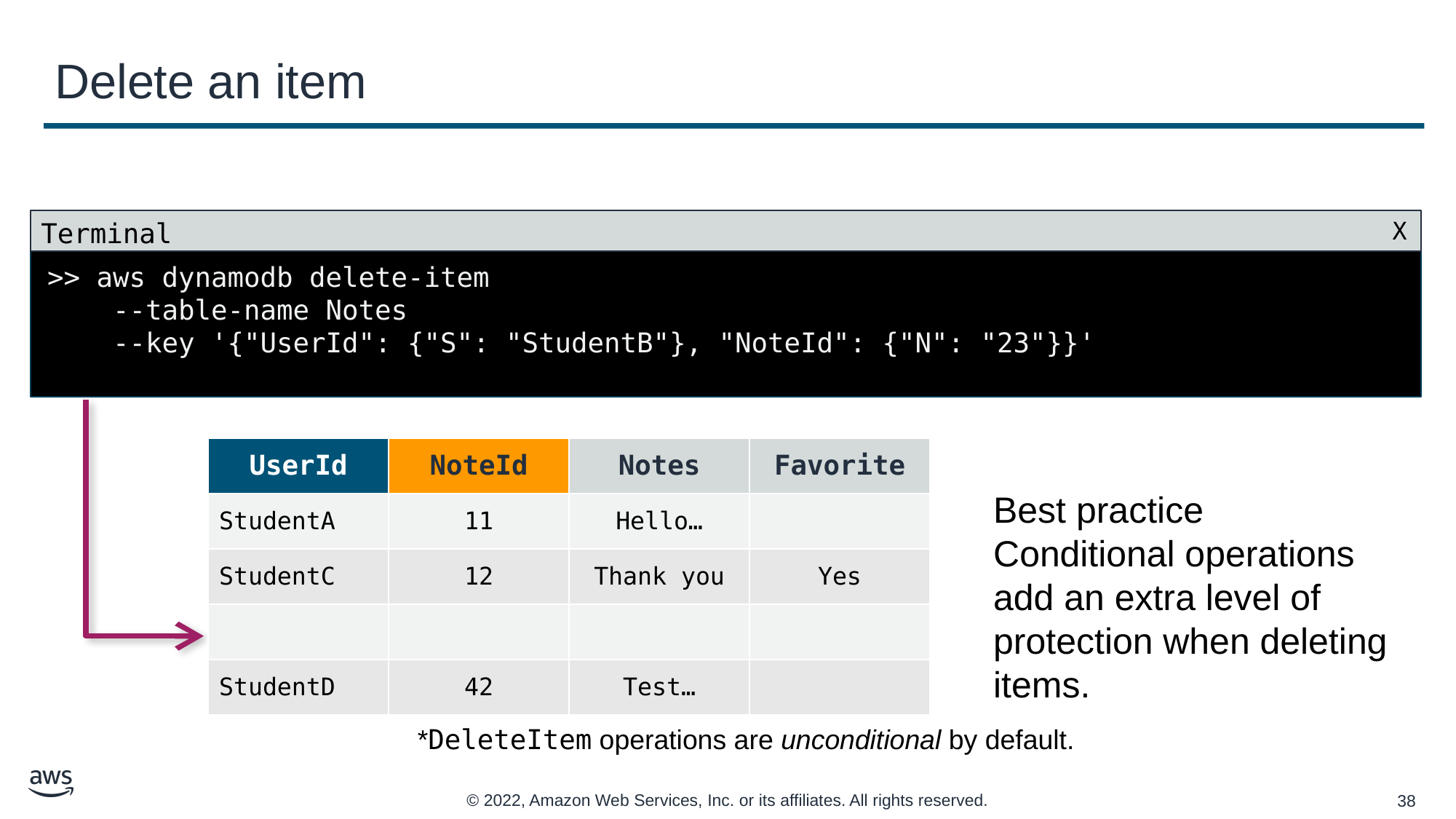

# Delete an item
Terminal
X

>> aws dynamodb delete-item
    --table-name Notes
    --key '{"UserId": {"S": "StudentB"}, "NoteId": {"N": "23"}}'
| UserId | NoteId | Notes | Favorite |
| --- | --- | --- | --- |
| StudentA | 11 | Hello… |  |
| StudentC | 12 | Thank you | Yes |
|  |  |  |  |
| StudentD | 42 | Test… |  |
Best practice
Conditional operations add an extra level of protection when deleting items.
*DeleteItem operations are unconditional by default.
38